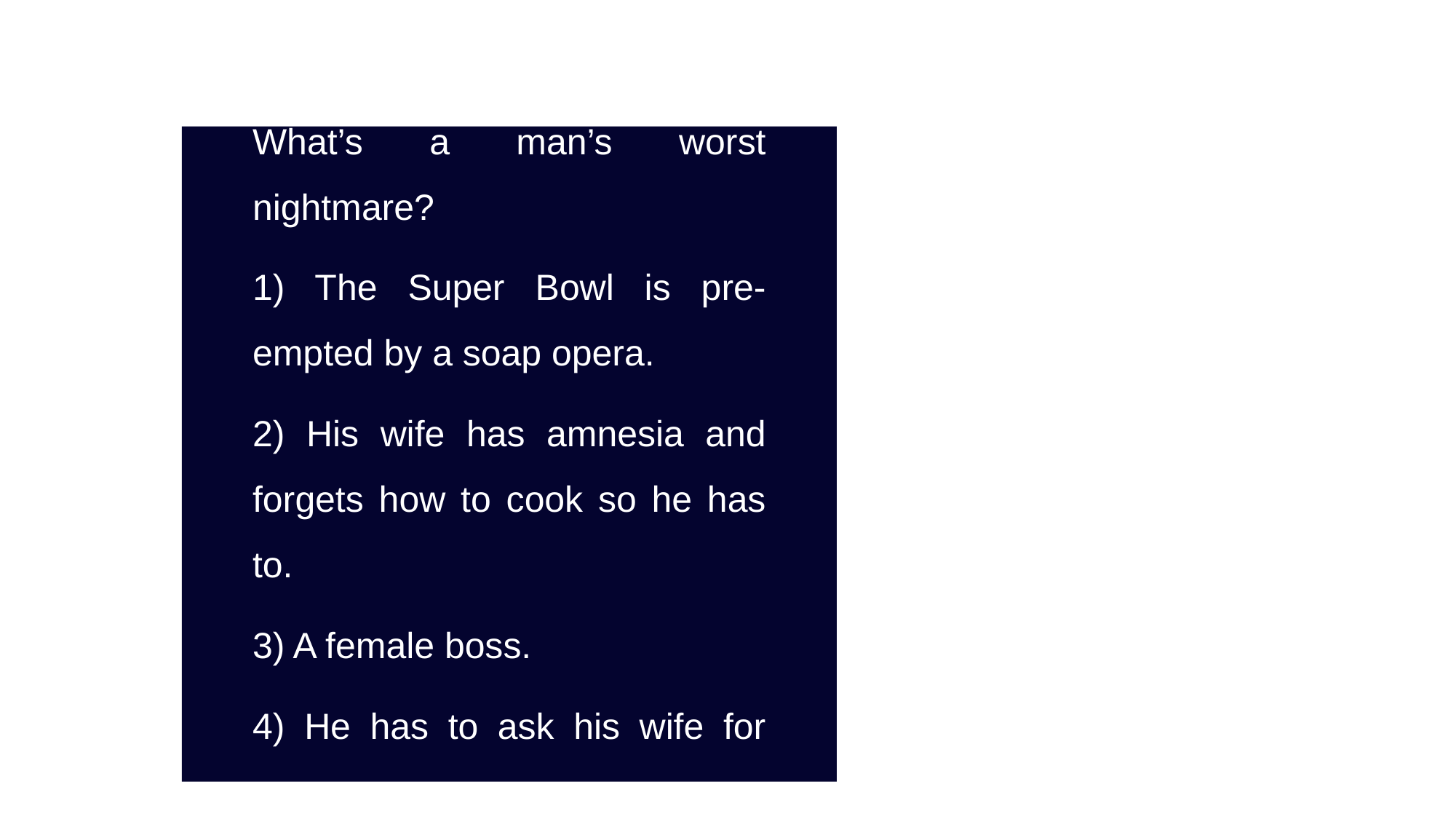

What’s a man’s worst nightmare?
1) The Super Bowl is pre-empted by a soap opera.
2) His wife has amnesia and forgets how to cook so he has to.
3) A female boss.
4) He has to ask his wife for money.